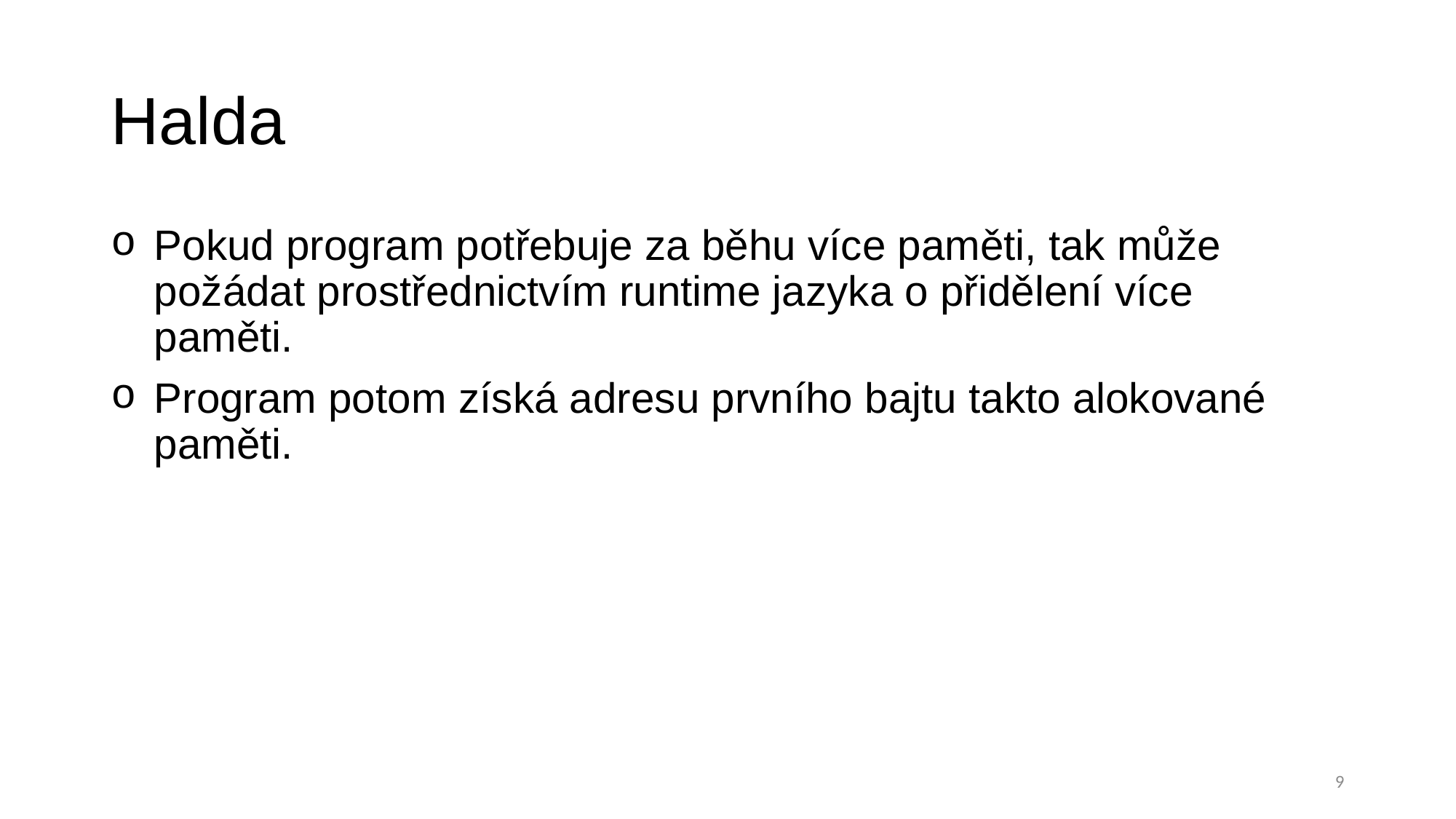

# Halda
Pokud program potřebuje za běhu více paměti, tak může požádat prostřednictvím runtime jazyka o přidělení více paměti.
Program potom získá adresu prvního bajtu takto alokované paměti.
9